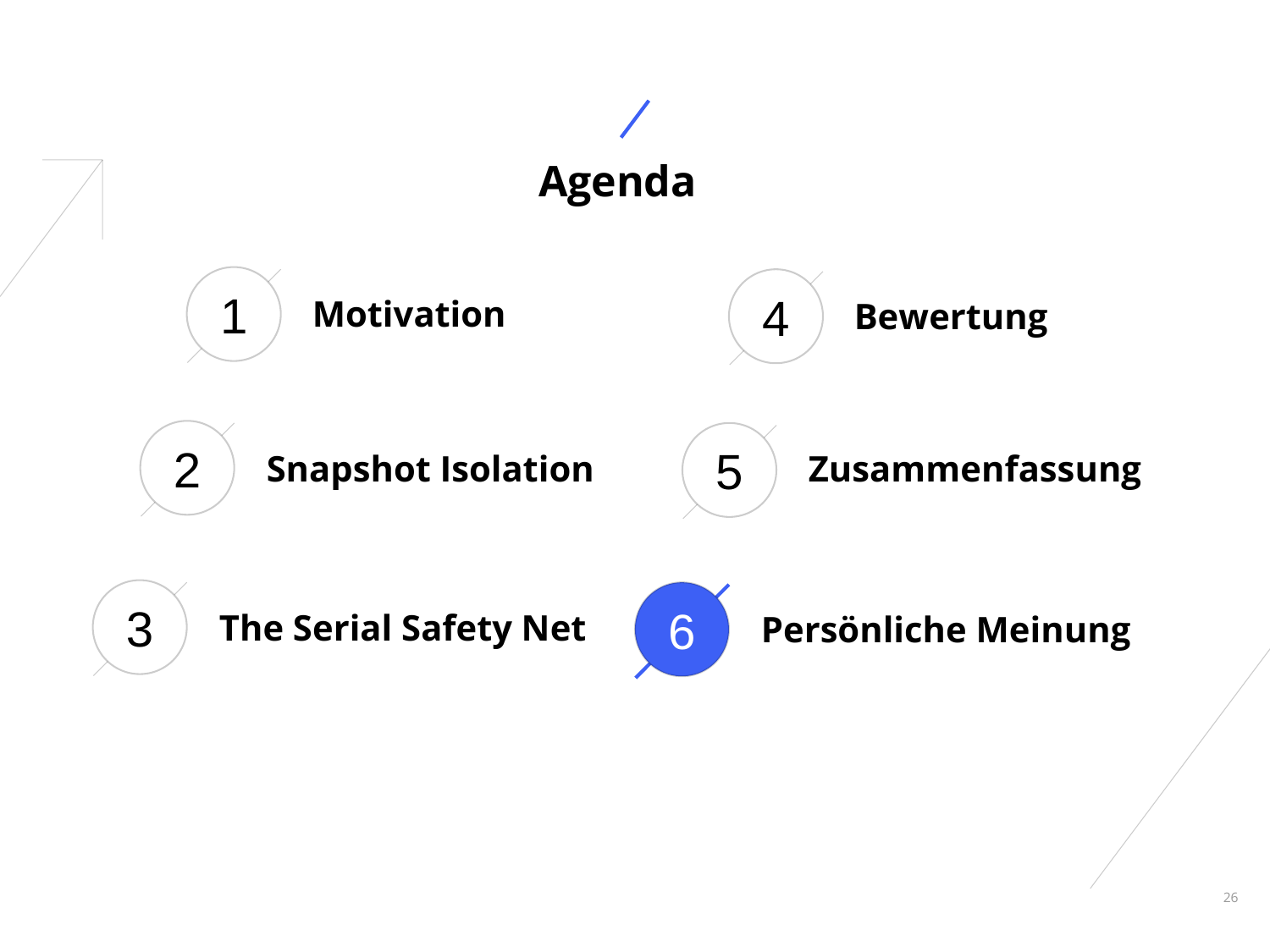

# Agenda
1
4
Motivation
Bewertung
2
5
Snapshot Isolation
Zusammenfassung
3
6
The Serial Safety Net
Persönliche Meinung
26